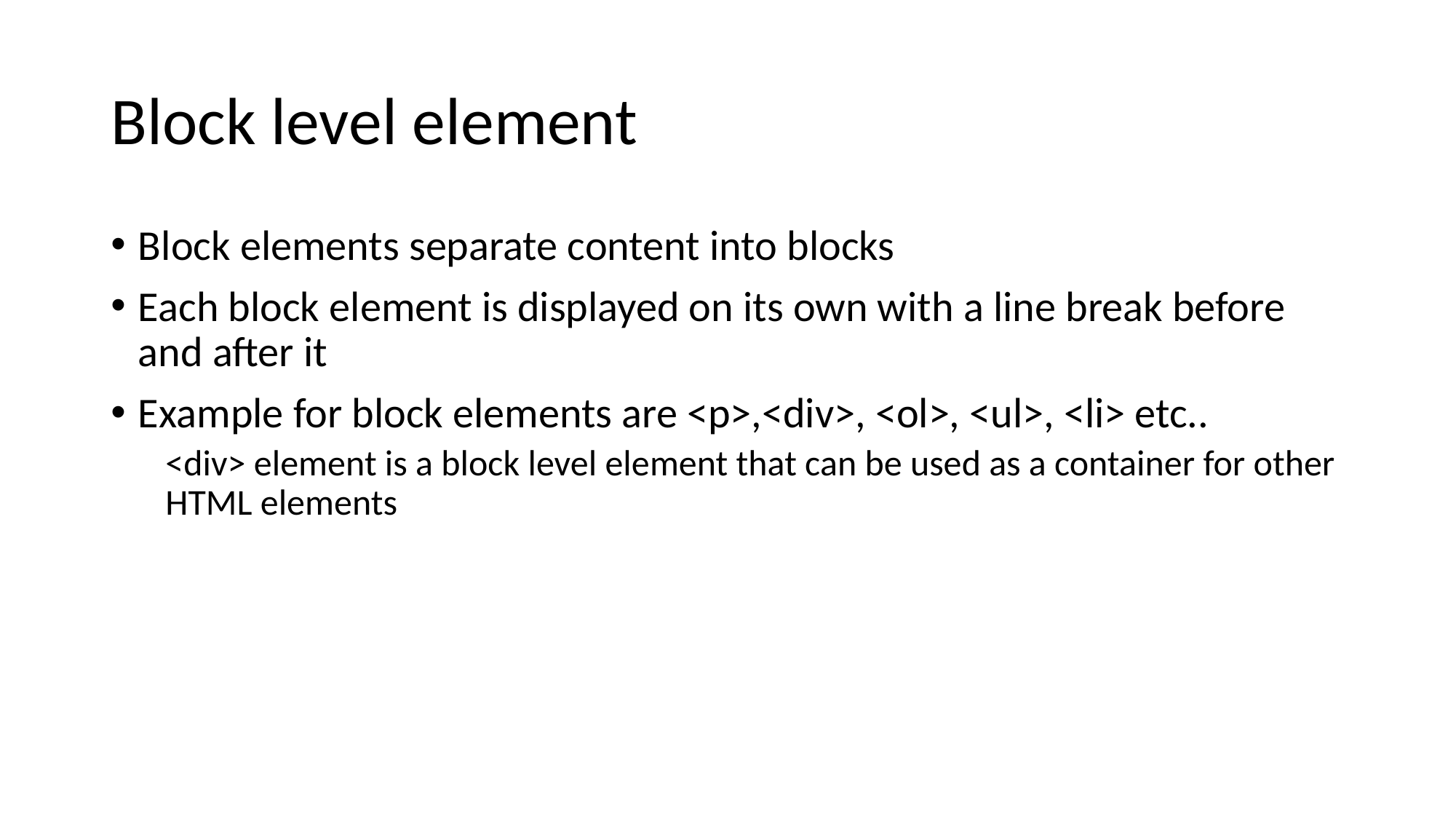

# Block level element
Block elements separate content into blocks
Each block element is displayed on its own with a line break before and after it
Example for block elements are <p>,<div>, <ol>, <ul>, <li> etc..
<div> element is a block level element that can be used as a container for other HTML elements